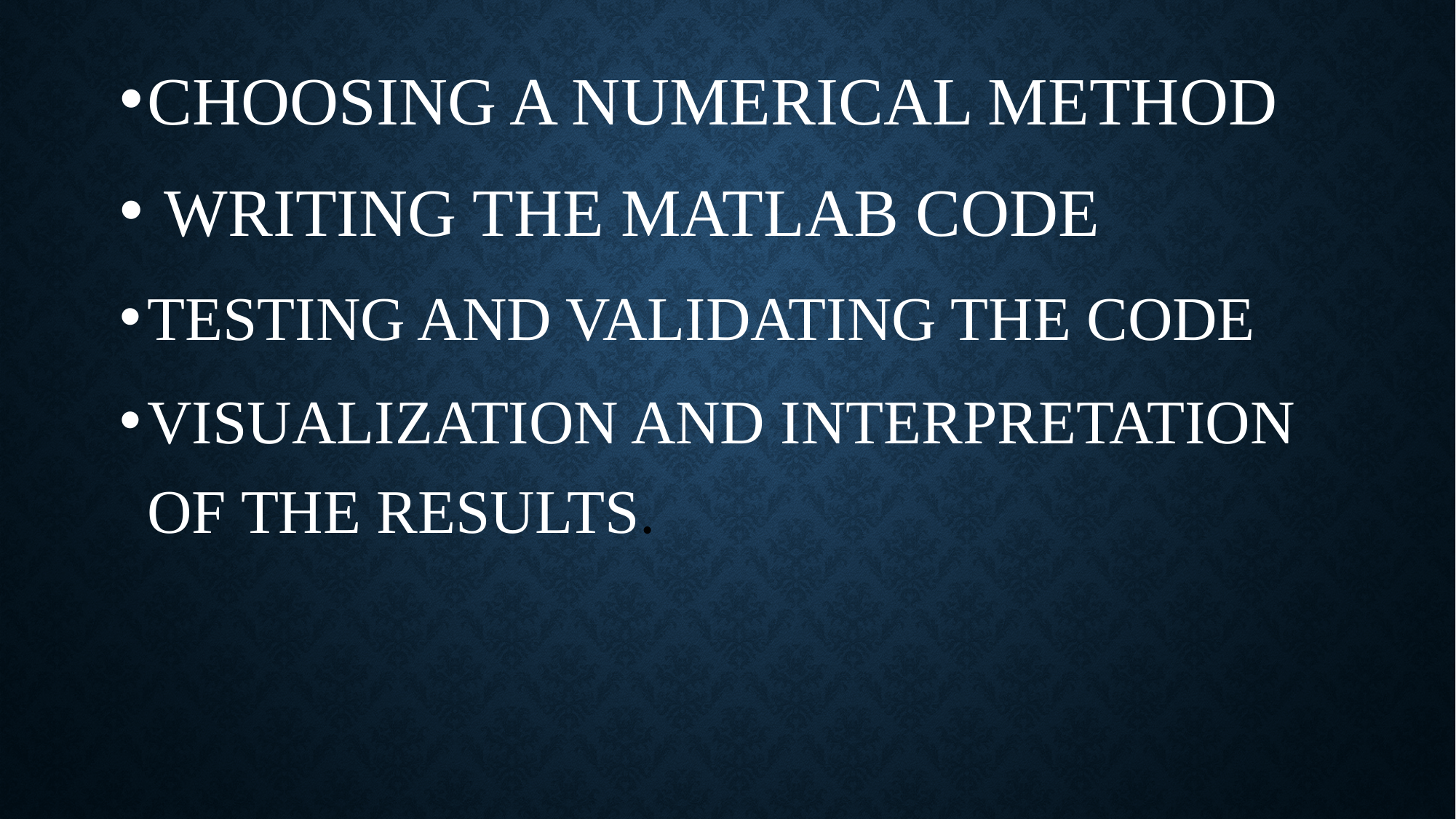

CHOOSING A NUMERICAL METHOD
 WRITING THE MATLAB CODE
TESTING AND VALIDATING THE CODE
VISUALIZATION AND INTERPRETATION OF THE RESULTS.